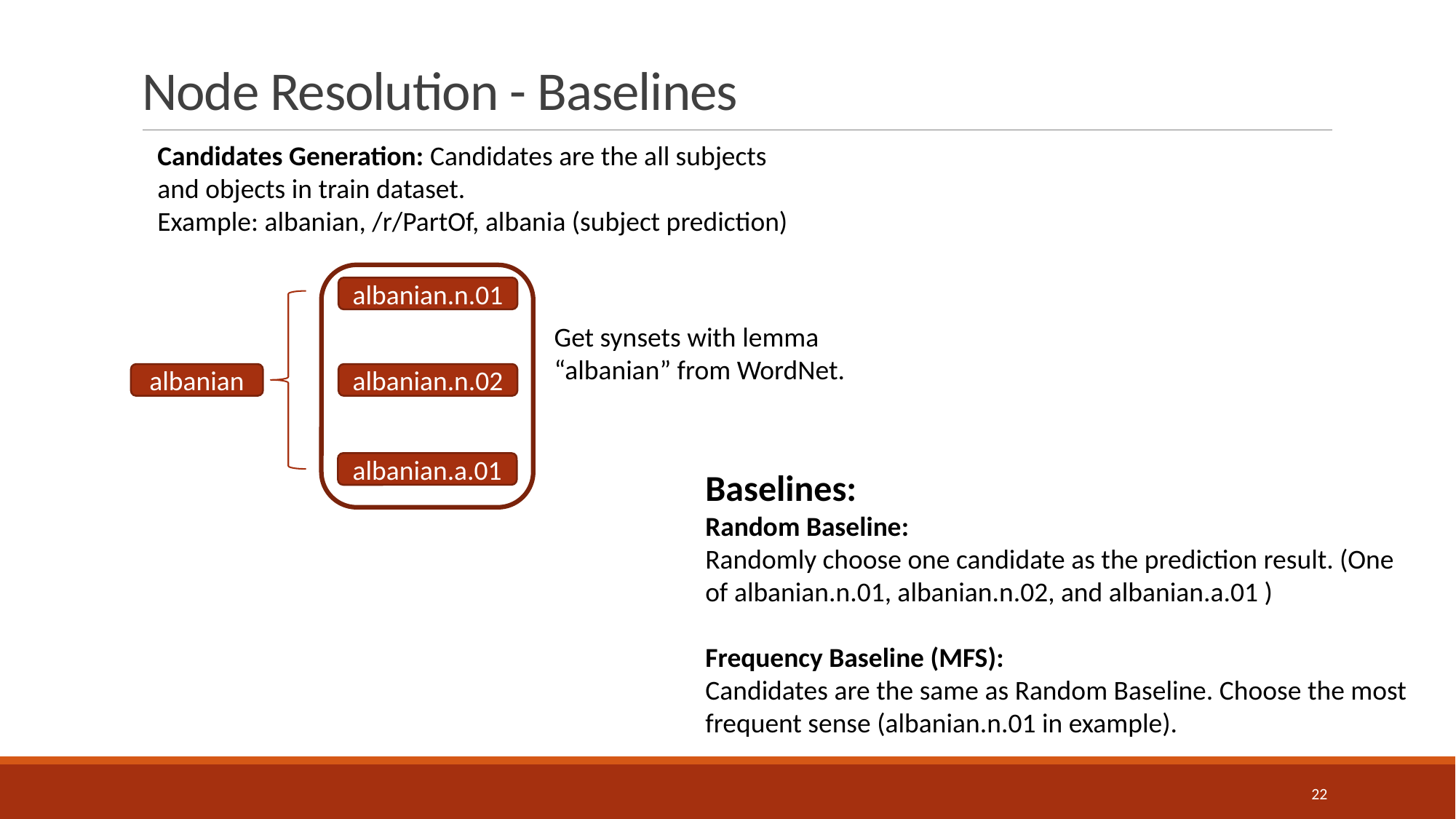

# Node Resolution - Baselines
Candidates Generation: Candidates are the all subjects and objects in train dataset.
Example: albanian, /r/PartOf, albania (subject prediction)

albanian.n.01

Get synsets with lemma “albanian” from WordNet.
albanian
albanian.n.02
albanian.a.01
Baselines:
Random Baseline:
Randomly choose one candidate as the prediction result. (One of albanian.n.01, albanian.n.02, and albanian.a.01 )

Frequency Baseline (MFS):
Candidates are the same as Random Baseline. Choose the most frequent sense (albanian.n.01 in example).
22